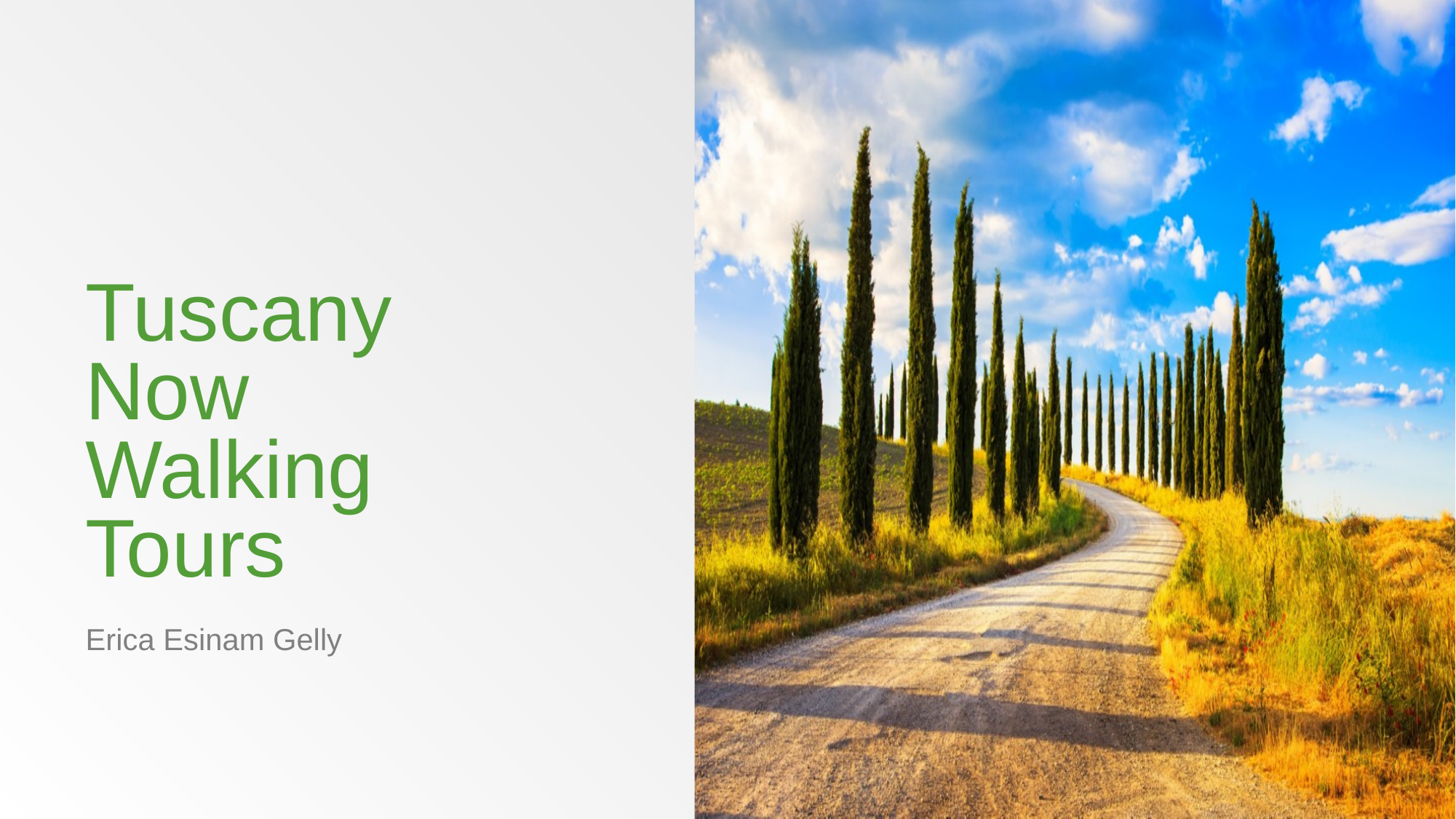

# Tuscany Now Walking Tours
Erica Esinam Gelly